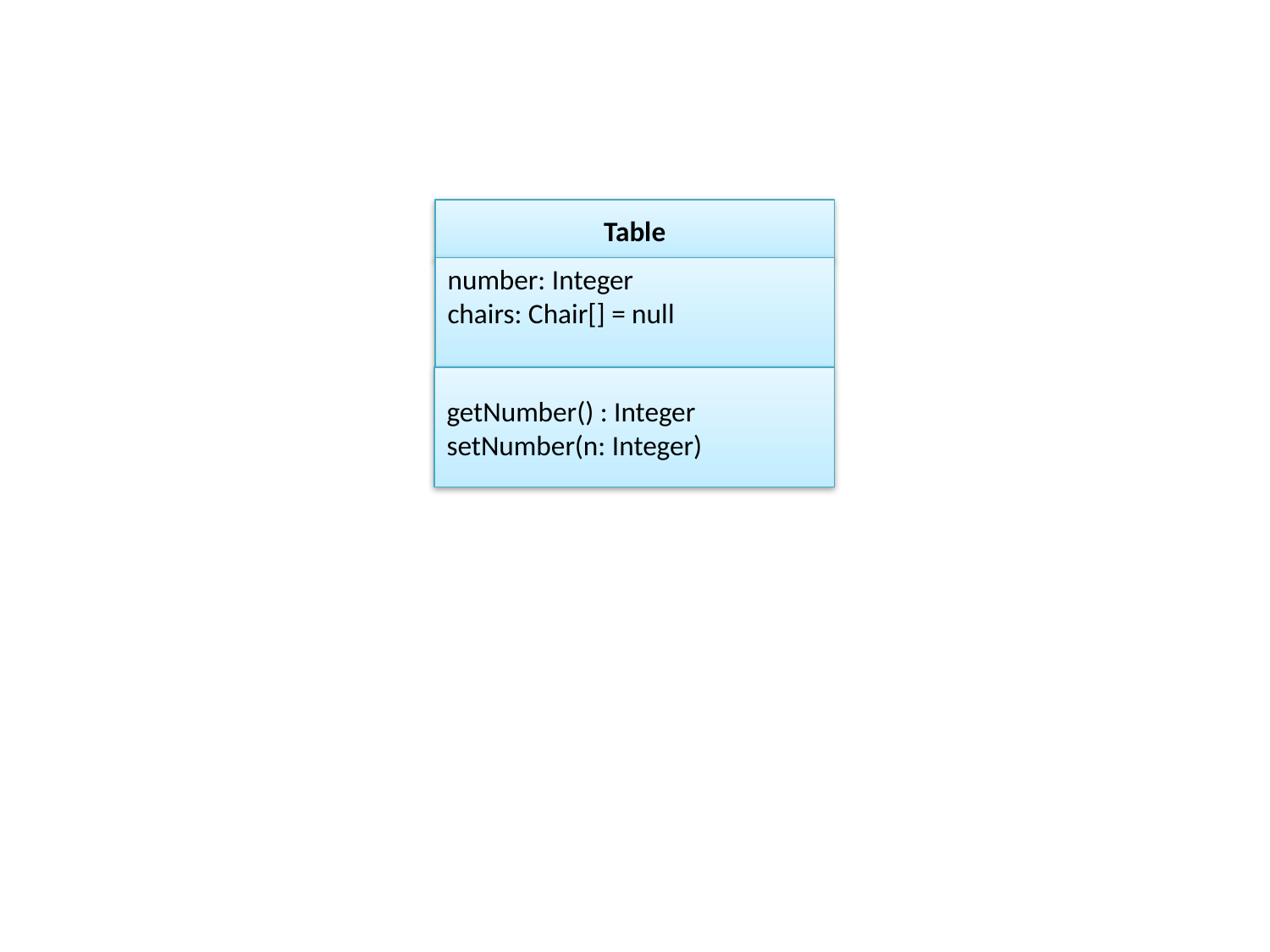

Table
number: Integer
chairs: Chair[] = null
getNumber() : Integer
setNumber(n: Integer)